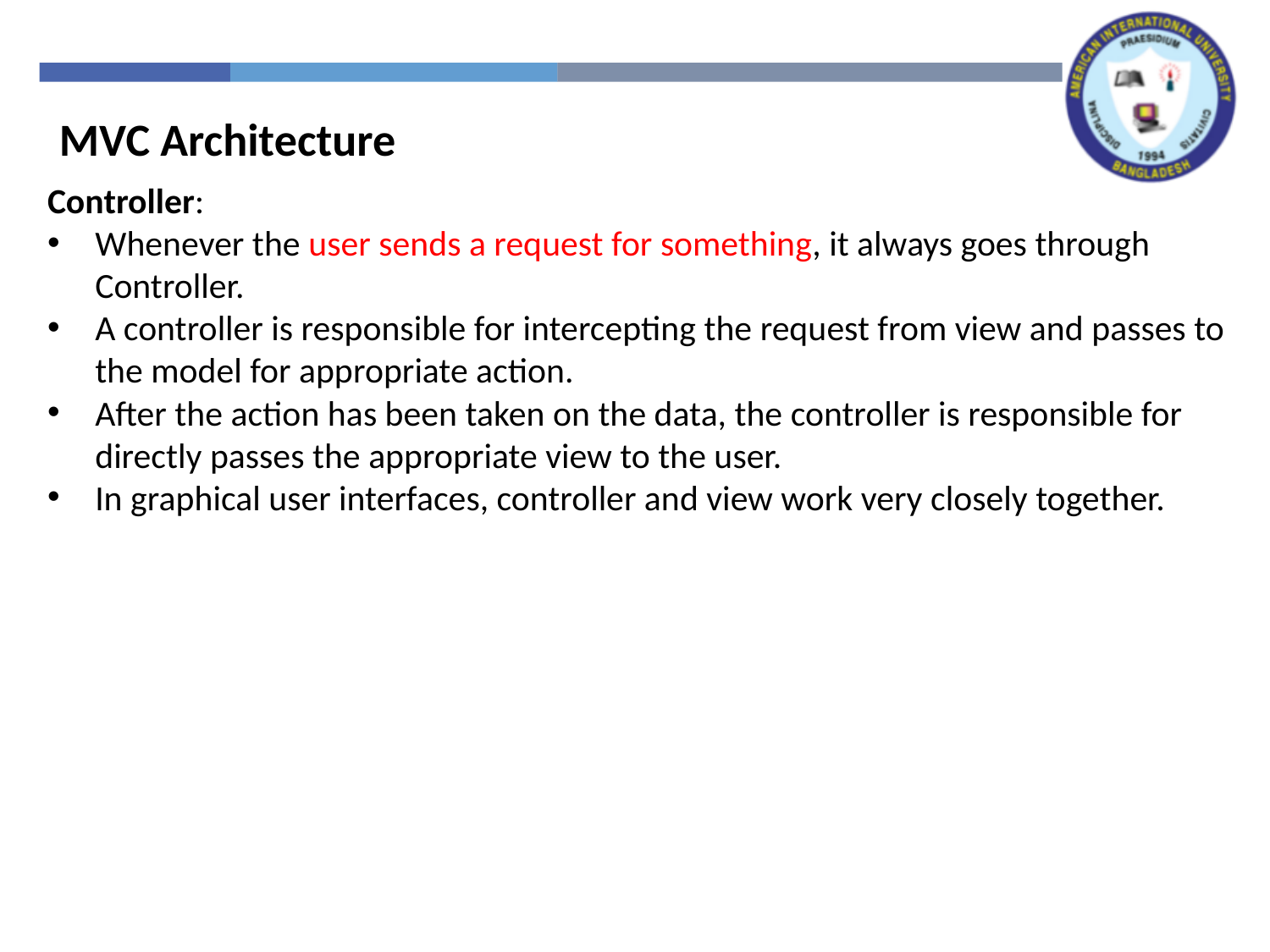

MVC Architecture
Controller:
Whenever the user sends a request for something, it always goes through Controller.
A controller is responsible for intercepting the request from view and passes to the model for appropriate action.
After the action has been taken on the data, the controller is responsible for directly passes the appropriate view to the user.
In graphical user interfaces, controller and view work very closely together.